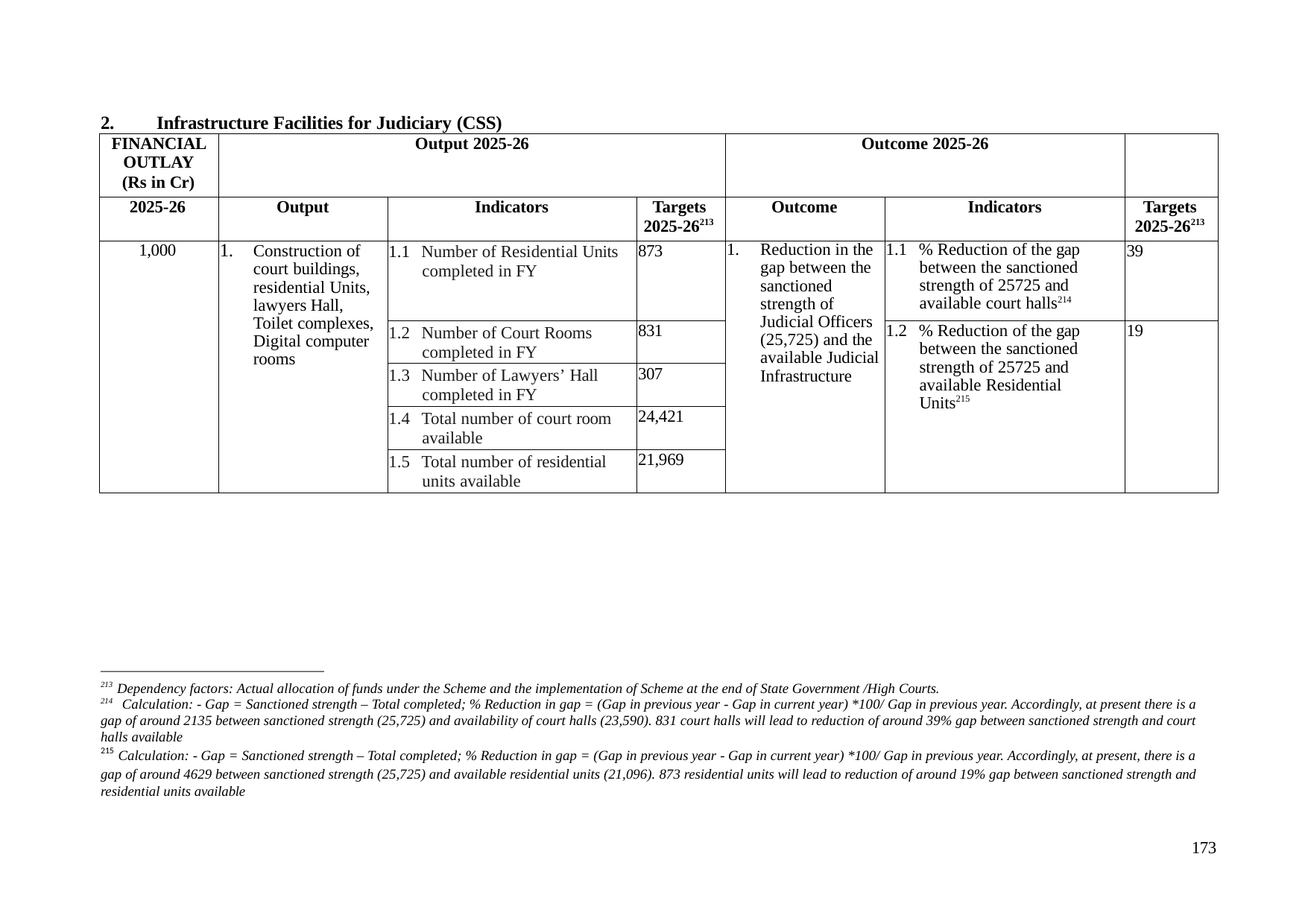

2.
Infrastructure Facilities for Judiciary (CSS)
| FINANCIAL OUTLAY (Rs in Cr) | Output 2025-26 |  |  | Outcome 2025-26 |  |  |
| --- | --- | --- | --- | --- | --- | --- |
| 2025-26 | Output | Indicators | Targets 2025-26213 | Outcome | Indicators | Targets 2025-26213 |
| 1,000 | 1. Construction of court buildings, residential Units, lawyers Hall, Toilet complexes, Digital computer rooms | 1.1 Number of Residential Units completed in FY | 873 | 1. Reduction in the gap between the sanctioned strength of Judicial Officers (25,725) and the available Judicial Infrastructure | 1.1 % Reduction of the gap between the sanctioned strength of 25725 and available court halls214 | 39 |
|  |  | 1.2 Number of Court Rooms completed in FY | 831 |  | 1.2 % Reduction of the gap between the sanctioned strength of 25725 and available Residential Units215 | 19 |
|  |  | 1.3 Number of Lawyers’ Hall completed in FY | 307 |  |  |  |
|  |  | 1.4 Total number of court room available | 24,421 |  |  |  |
|  |  | 1.5 Total number of residential units available | 21,969 |  |  |  |

213 Dependency factors: Actual allocation of funds under the Scheme and the implementation of Scheme at the end of State Government /High Courts.
214 Calculation: - Gap = Sanctioned strength – Total completed; % Reduction in gap = (Gap in previous year - Gap in current year) *100/ Gap in previous year. Accordingly, at present there is a gap of around 2135 between sanctioned strength (25,725) and availability of court halls (23,590). 831 court halls will lead to reduction of around 39% gap between sanctioned strength and court halls available
215 Calculation: - Gap = Sanctioned strength – Total completed; % Reduction in gap = (Gap in previous year - Gap in current year) *100/ Gap in previous year. Accordingly, at present, there is a
gap of around 4629 between sanctioned strength (25,725) and available residential units (21,096). 873 residential units will lead to reduction of around 19% gap between sanctioned strength and residential units available
173